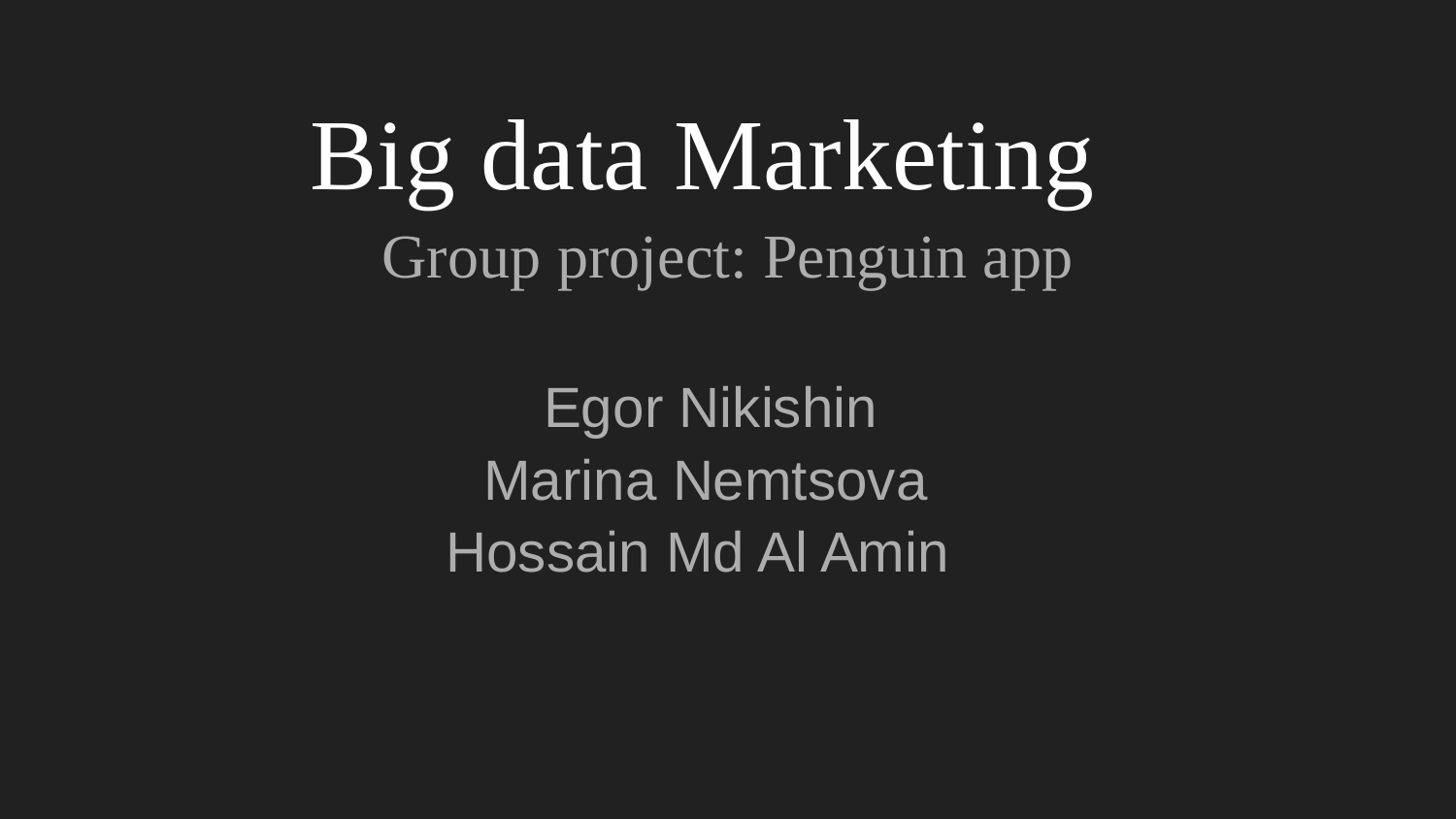

Big data Marketing
Group project: Penguin app
Egor Nikishin
 Marina Nemtsova
Hossain Md Al Amin